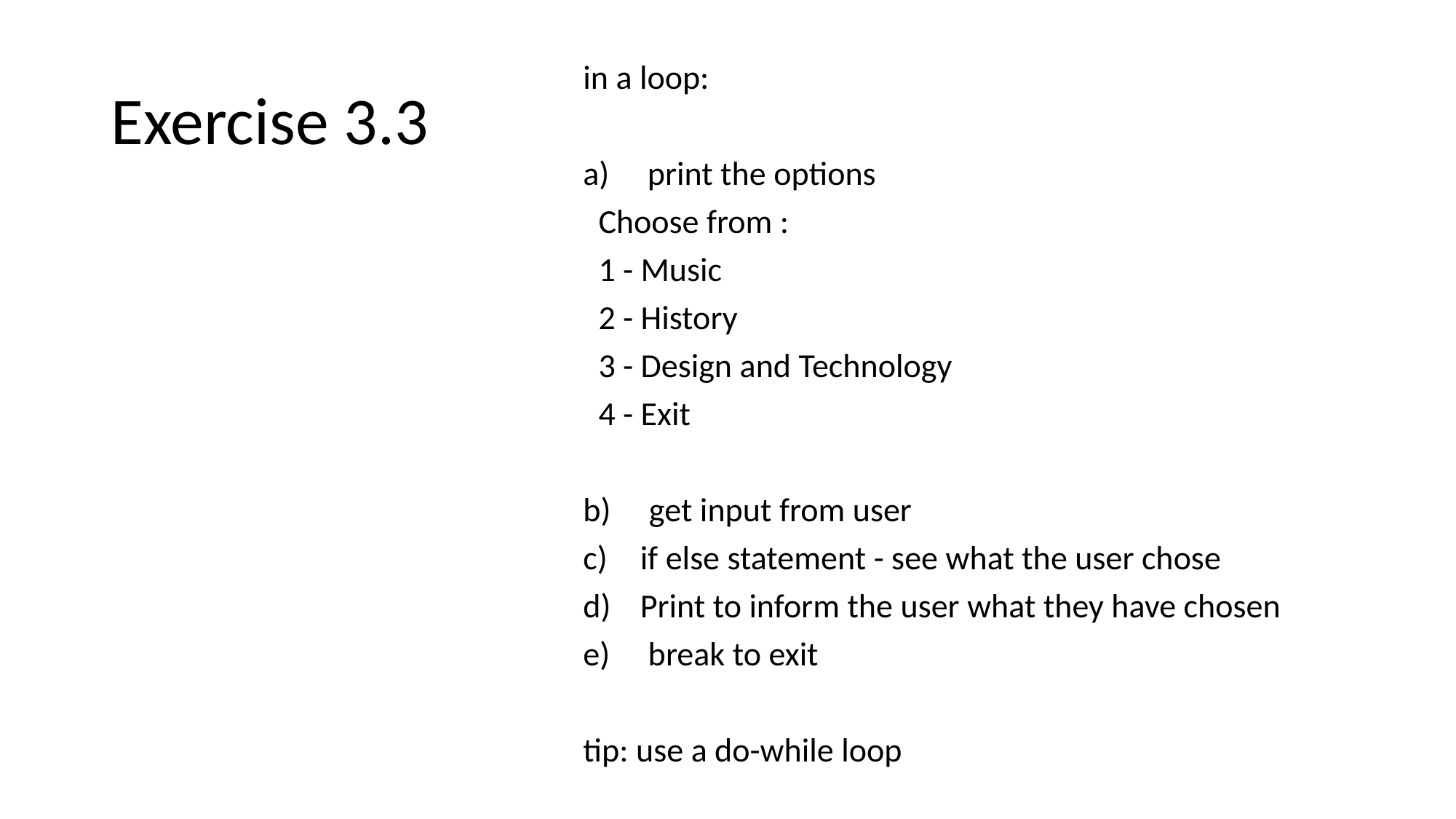

# Exercise 3.3
in a loop:

a)     print the options
  Choose from :
  1 - Music
  2 - History
  3 - Design and Technology
  4 - Exit

b)     get input from user
if else statement - see what the user chose
Print to inform the user what they have chosen
e)     break to exit

tip: use a do-while loop